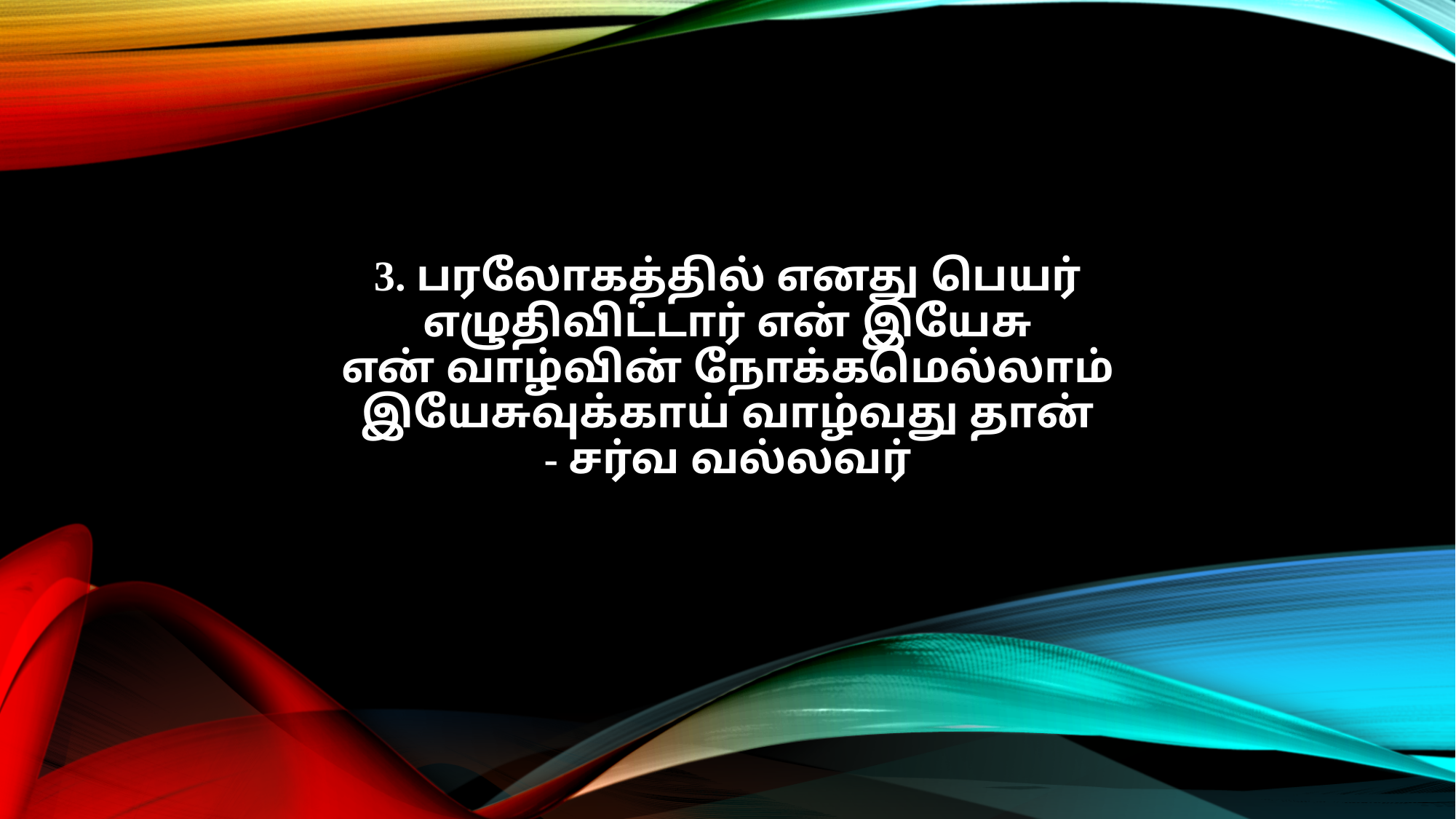

3. பரலோகத்தில் எனது பெயர்
எழுதிவிட்டார் என் இயேசு
என் வாழ்வின் நோக்கமெல்லாம்
இயேசுவுக்காய் வாழ்வது தான்
- சர்வ வல்லவர்